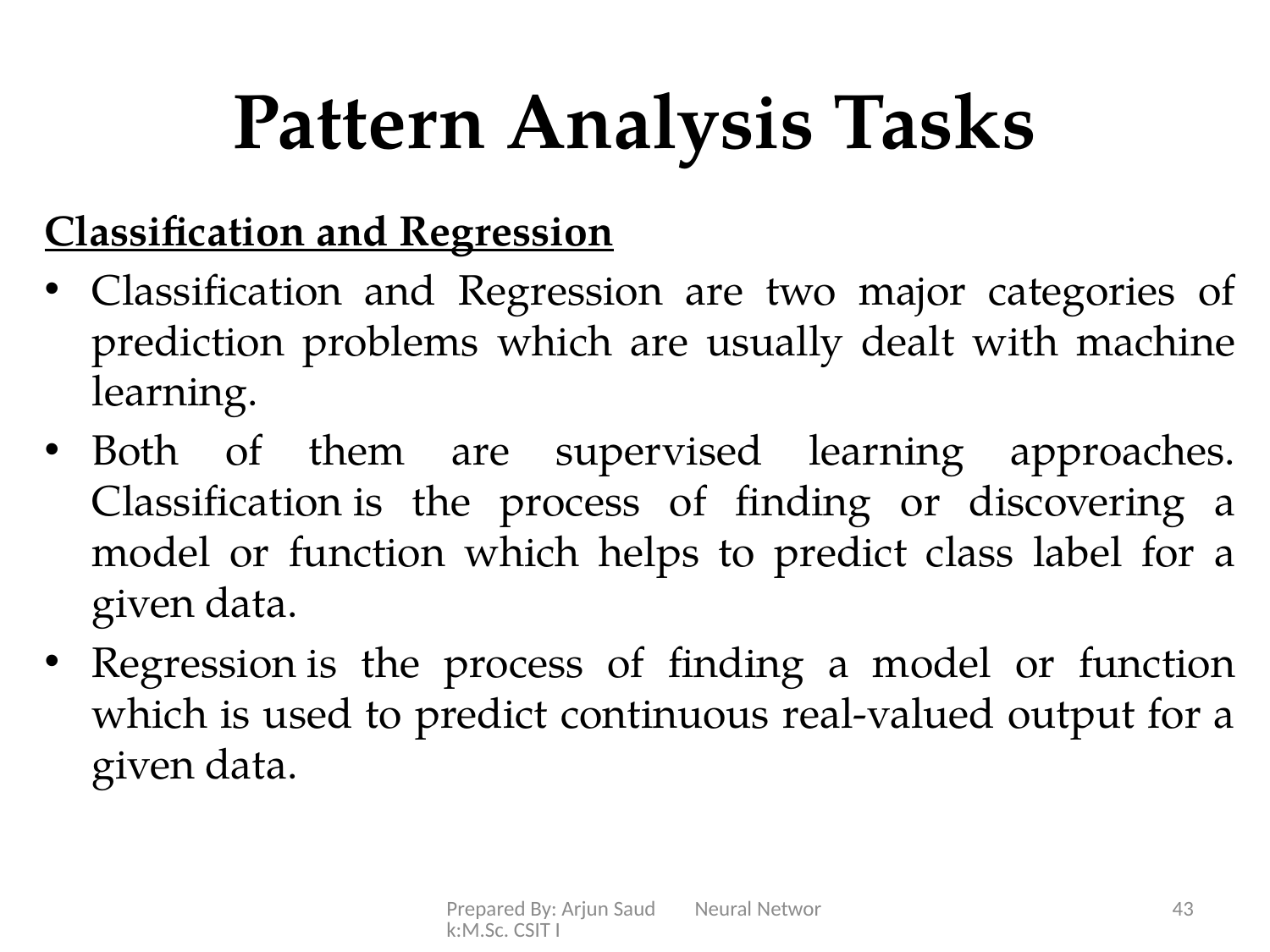

# Pattern Analysis Tasks
Classification and Regression
Classification and Regression are two major categories of prediction problems which are usually dealt with machine learning.
Both of them are supervised learning approaches. Classification is the process of finding or discovering a model or function which helps to predict class label for a given data.
Regression is the process of finding a model or function which is used to predict continuous real-valued output for a given data.

Prepared By: Arjun Saud        Neural Network:M.Sc. CSIT I
43